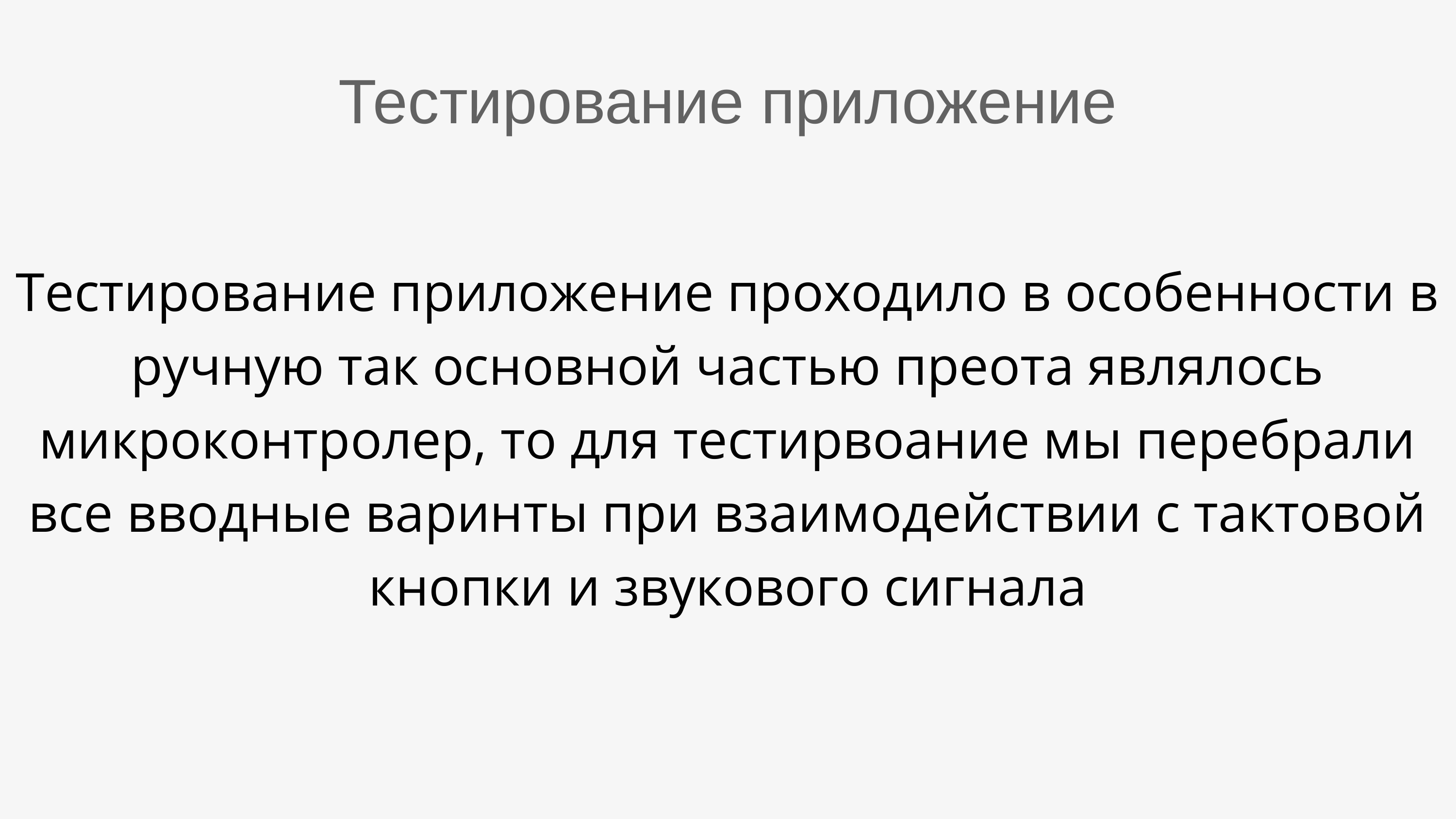

Тестирование приложение
Тестирование приложение проходило в особенности в ручную так основной частью преота являлось микроконтролер, то для тестирвоание мы перебрали все вводные варинты при взаимодействии с тактовой кнопки и звукового сигнала